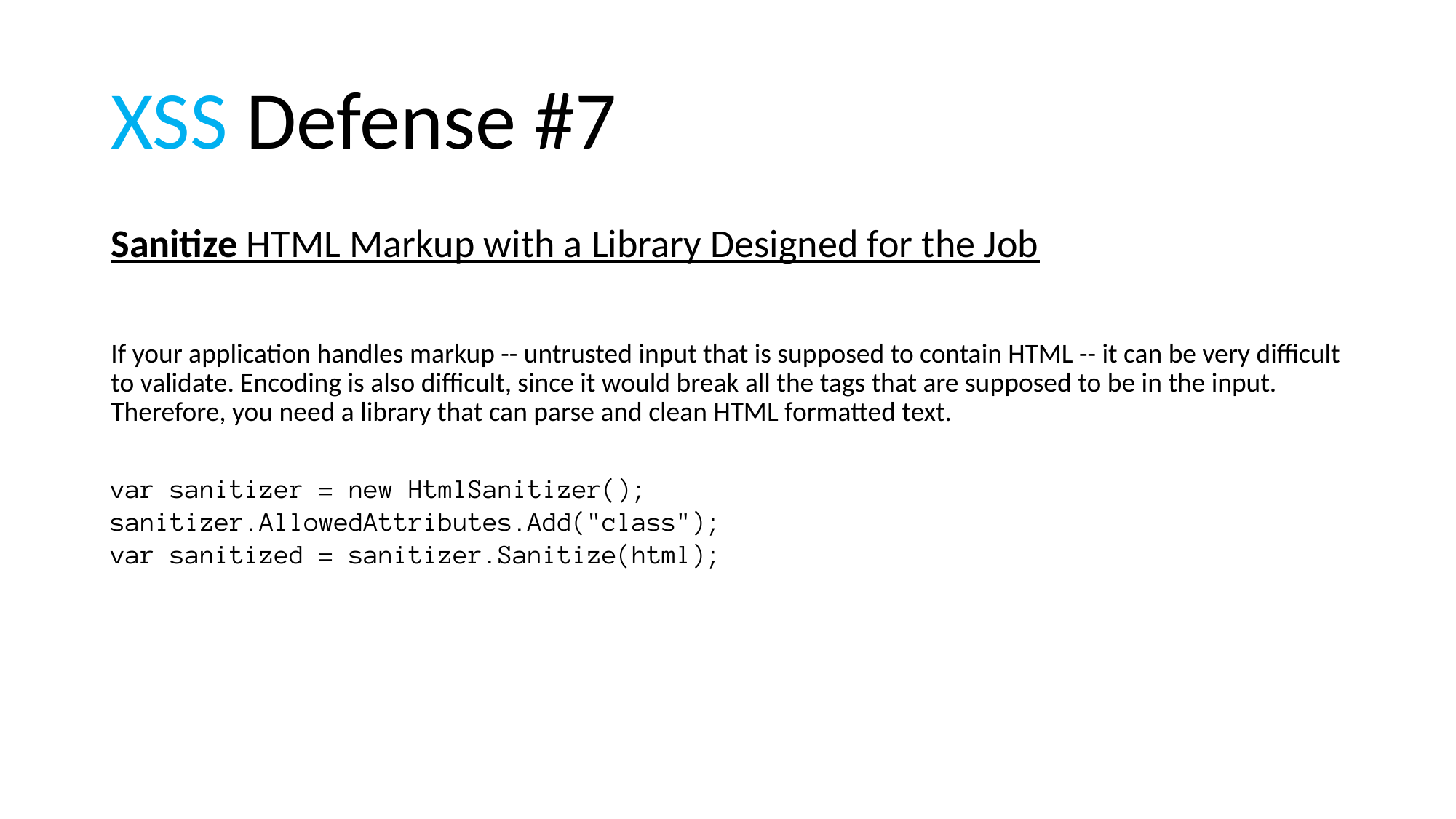

# XSS Defense #7
Sanitize HTML Markup with a Library Designed for the Job

If your application handles markup -- untrusted input that is supposed to contain HTML -- it can be very difficult to validate. Encoding is also difficult, since it would break all the tags that are supposed to be in the input. Therefore, you need a library that can parse and clean HTML formatted text.

var sanitizer = new HtmlSanitizer();
sanitizer.AllowedAttributes.Add("class");
var sanitized = sanitizer.Sanitize(html);